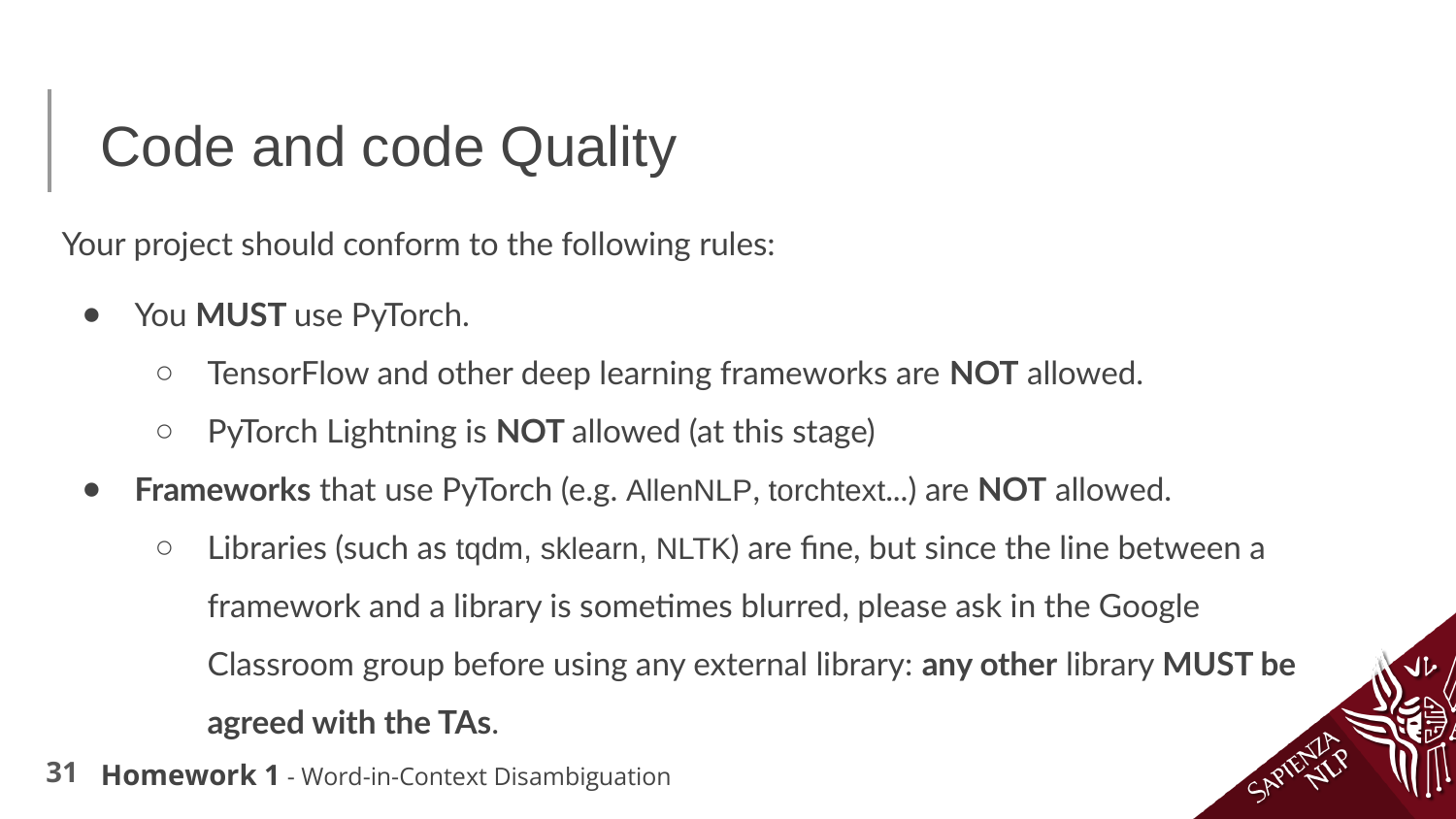

# Code and code Quality
Your project should conform to the following rules:
You MUST use PyTorch.
TensorFlow and other deep learning frameworks are NOT allowed.
PyTorch Lightning is NOT allowed (at this stage)
Frameworks that use PyTorch (e.g. AllenNLP, torchtext...) are NOT allowed.
Libraries (such as tqdm, sklearn, NLTK) are fine, but since the line between a framework and a library is sometimes blurred, please ask in the Google Classroom group before using any external library: any other library MUST be agreed with the TAs.
Homework 1 - Word-in-Context Disambiguation